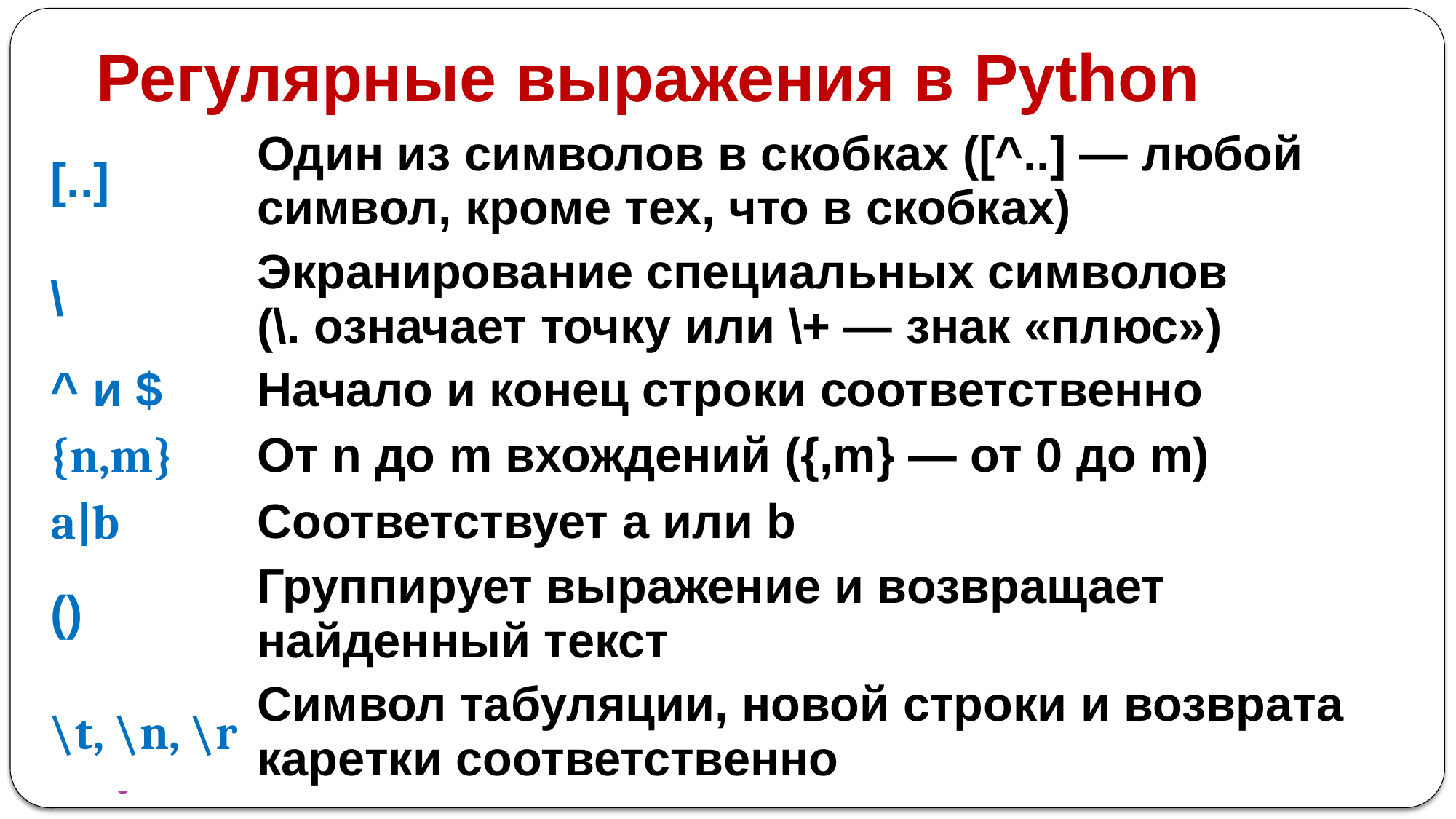

# Регулярные выражения в Python
| [..] | Один из символов в скобках ([^..] — любой символ, кроме тех, что в скобках) |
| --- | --- |
| \ | Экранирование специальных символов (\. означает точку или \+ — знак «плюс») |
| ^ и $ | Начало и конец строки соответственно |
| {n,m} | От n до m вхождений ({,m} — от 0 до m) |
| a|b | Соответствует a или b |
| () | Группирует выражение и возвращает найденный текст |
| \t, \n, \r | Символ табуляции, новой строки и возврата каретки соответственно |
Дисциплина "Программирование на языках высокого уровня" - семестр 3